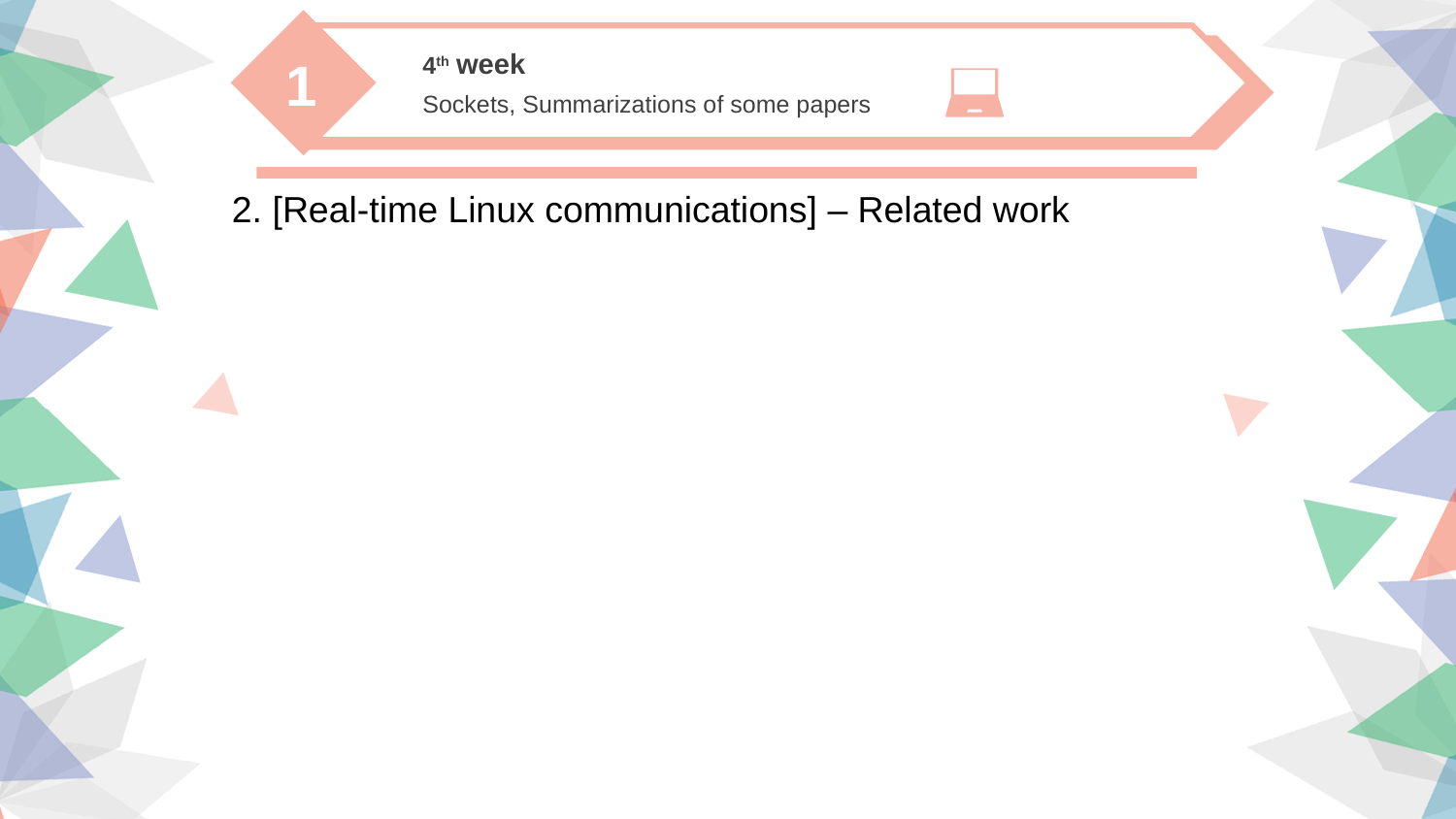

4th week
Sockets, Summarizations of some papers
1

2. [Real-time Linux communications] – Related work